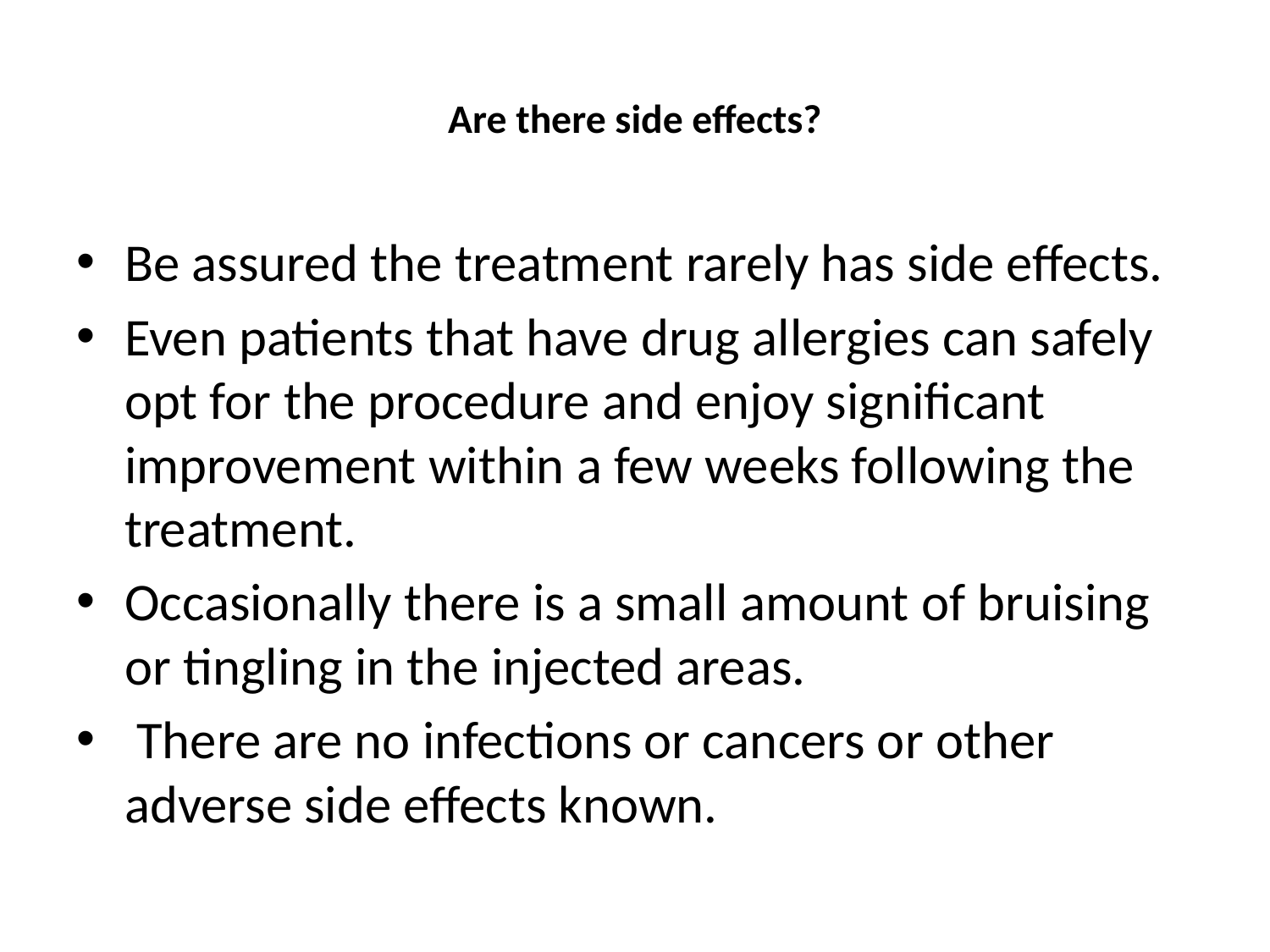

# Are there side effects?
Be assured the treatment rarely has side effects.
Even patients that have drug allergies can safely opt for the procedure and enjoy significant improvement within a few weeks following the treatment.
Occasionally there is a small amount of bruising or tingling in the injected areas.
 There are no infections or cancers or other adverse side effects known.